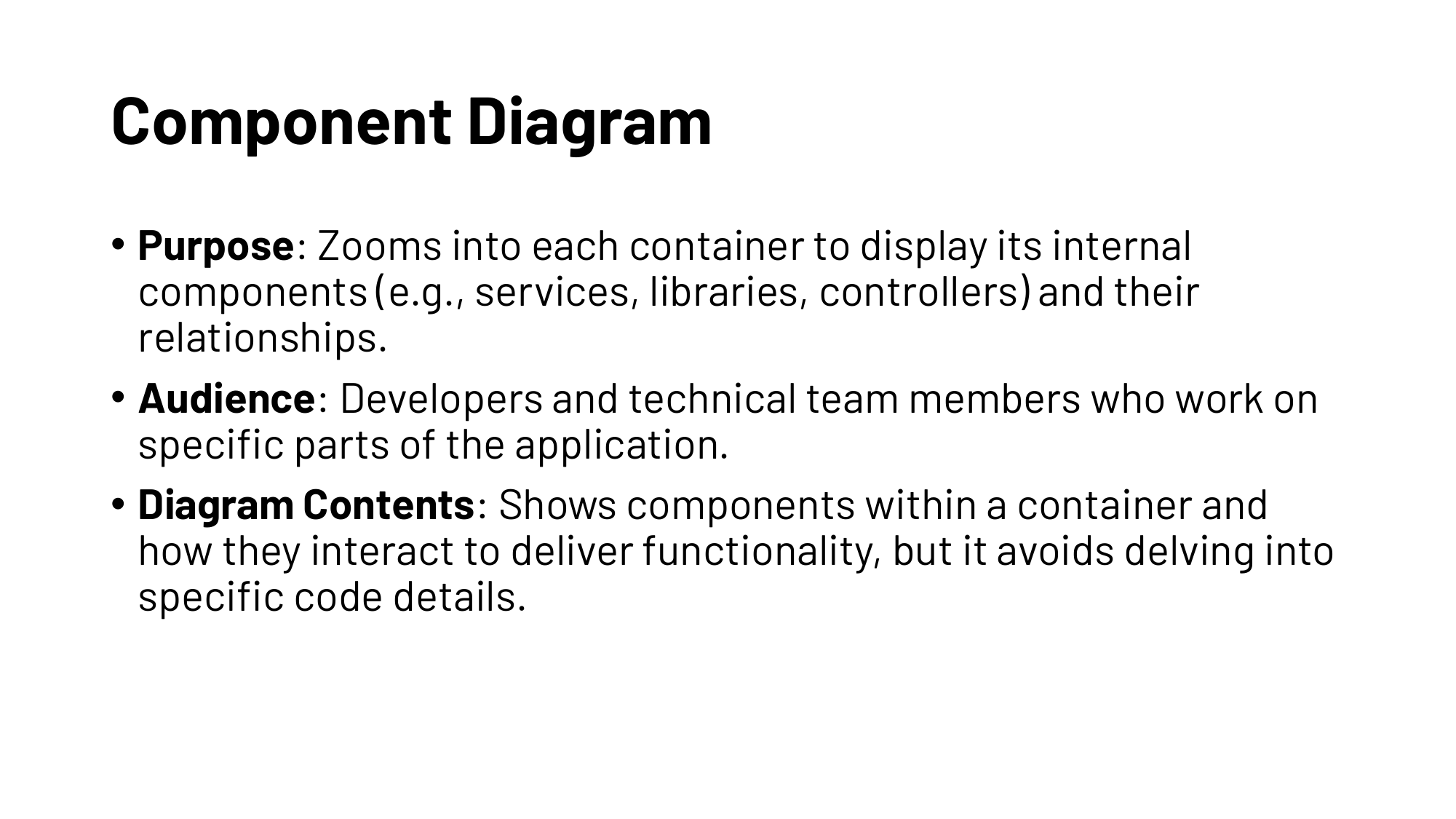

# Component Diagram
Purpose: Zooms into each container to display its internal components (e.g., services, libraries, controllers) and their relationships.
Audience: Developers and technical team members who work on specific parts of the application.
Diagram Contents: Shows components within a container and how they interact to deliver functionality, but it avoids delving into specific code details.